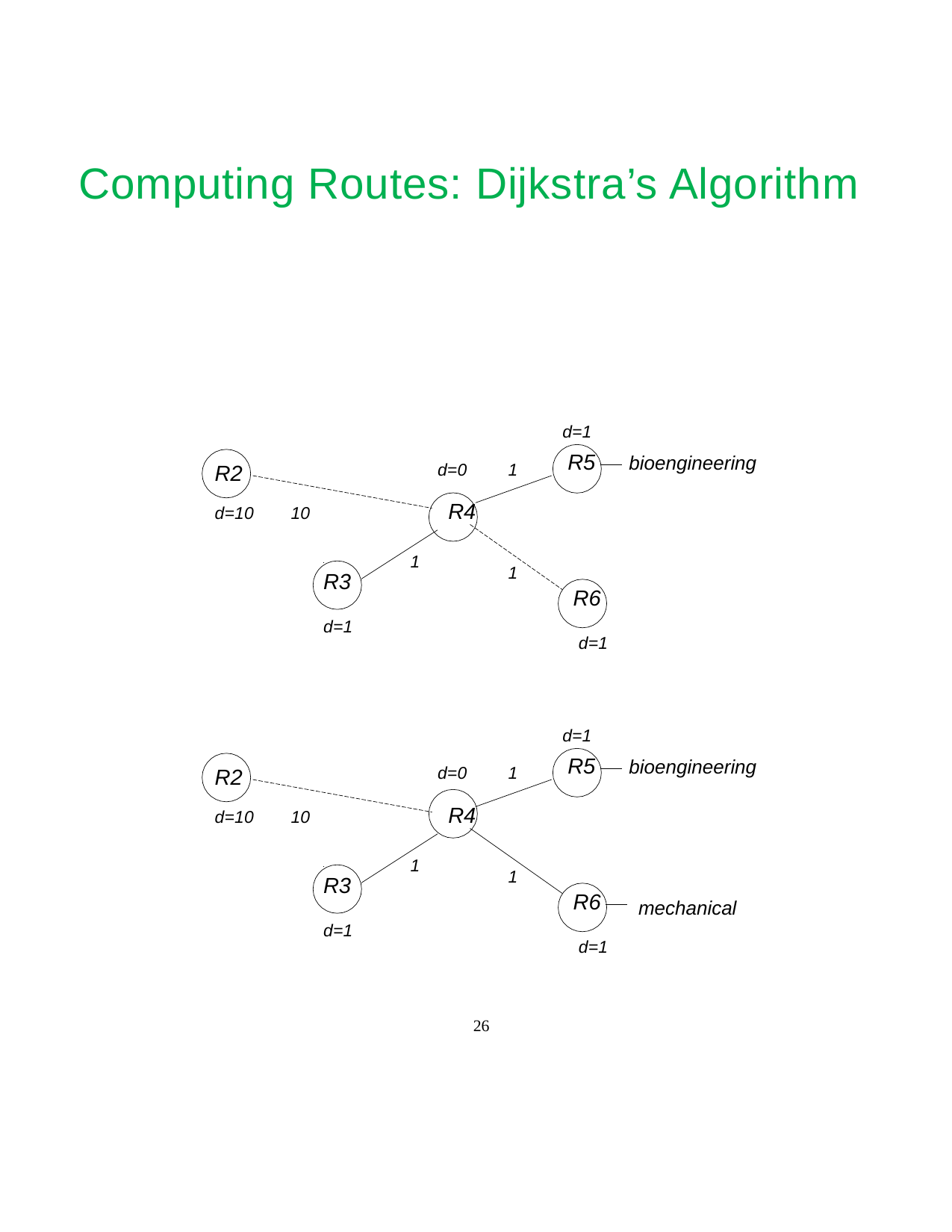

Computing Routes: Dijkstra’s Algorithm
d=1

R5	bioengineering

d=0
1
R2
d=10

R4
10

1

1

R3

R6
d=1
d=1
d=1

R5	bioengineering

d=0
1
R2
d=10

R4
10

1

1

R3

R6
mechanical

d=1
d=1
26